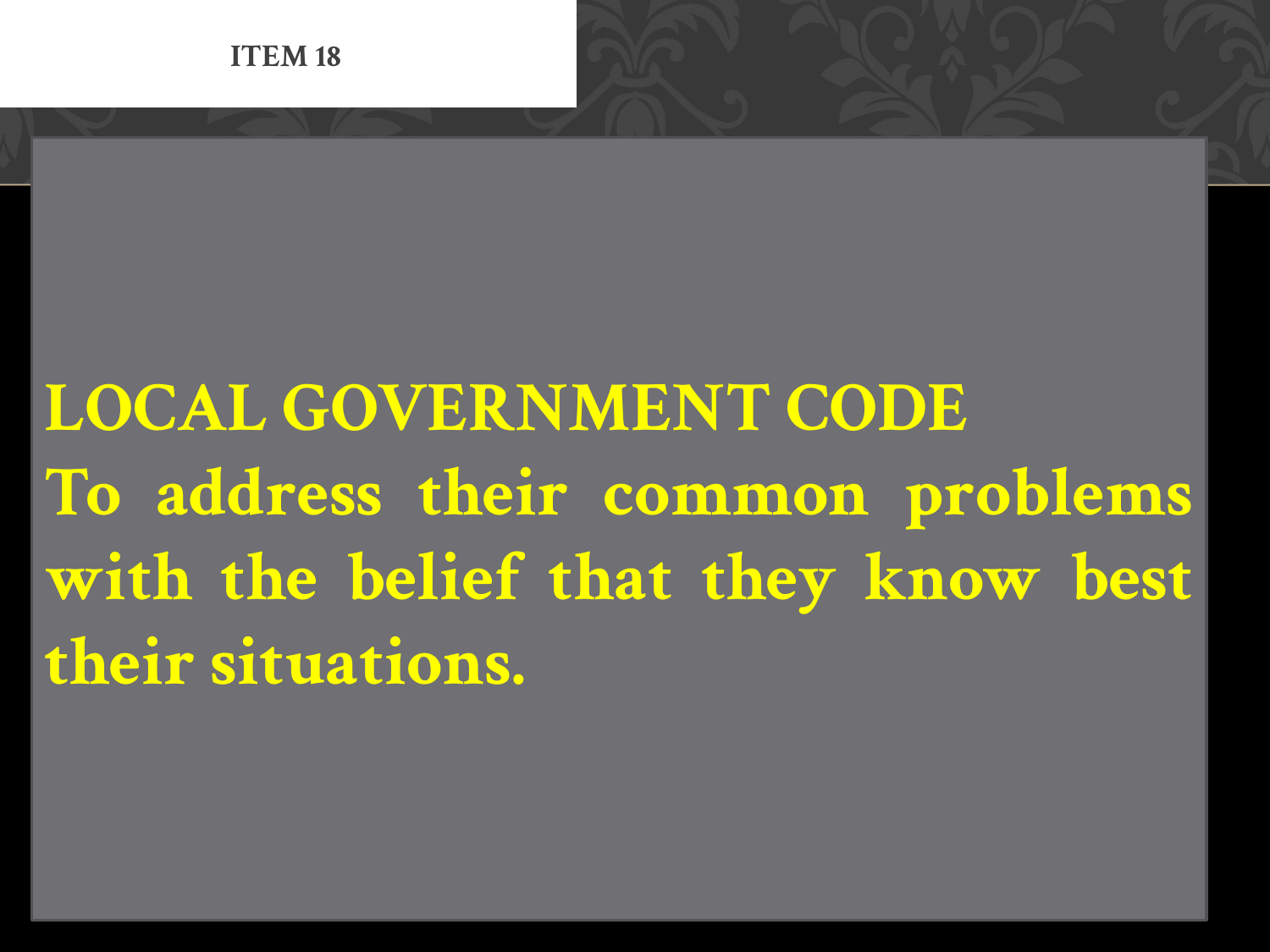

# Item 18
LOCAL GOVERNMENT CODE
To address their common problems with the belief that they know best their situations.